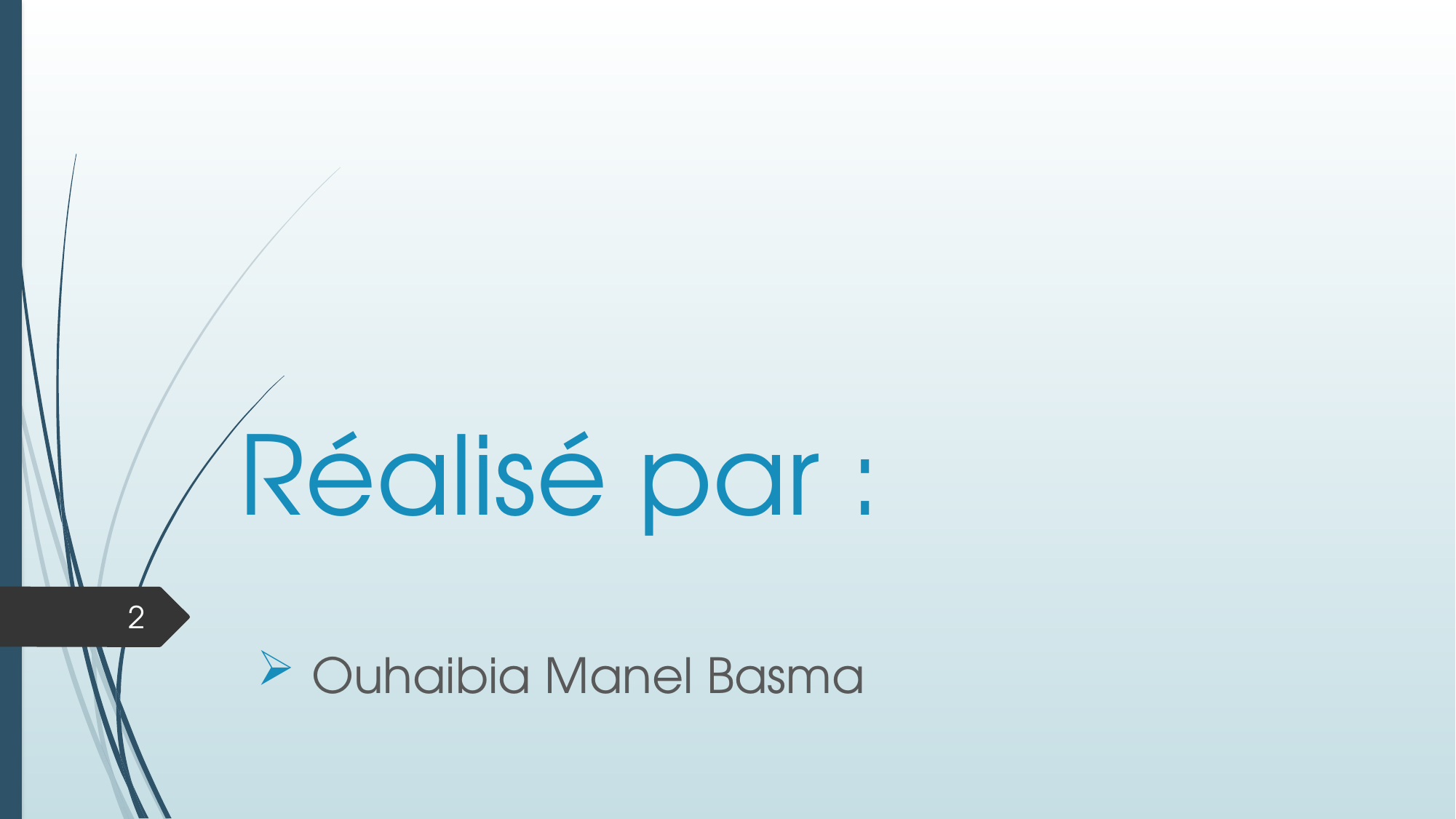

# Réalisé par :
2
Ouhaibia Manel Basma